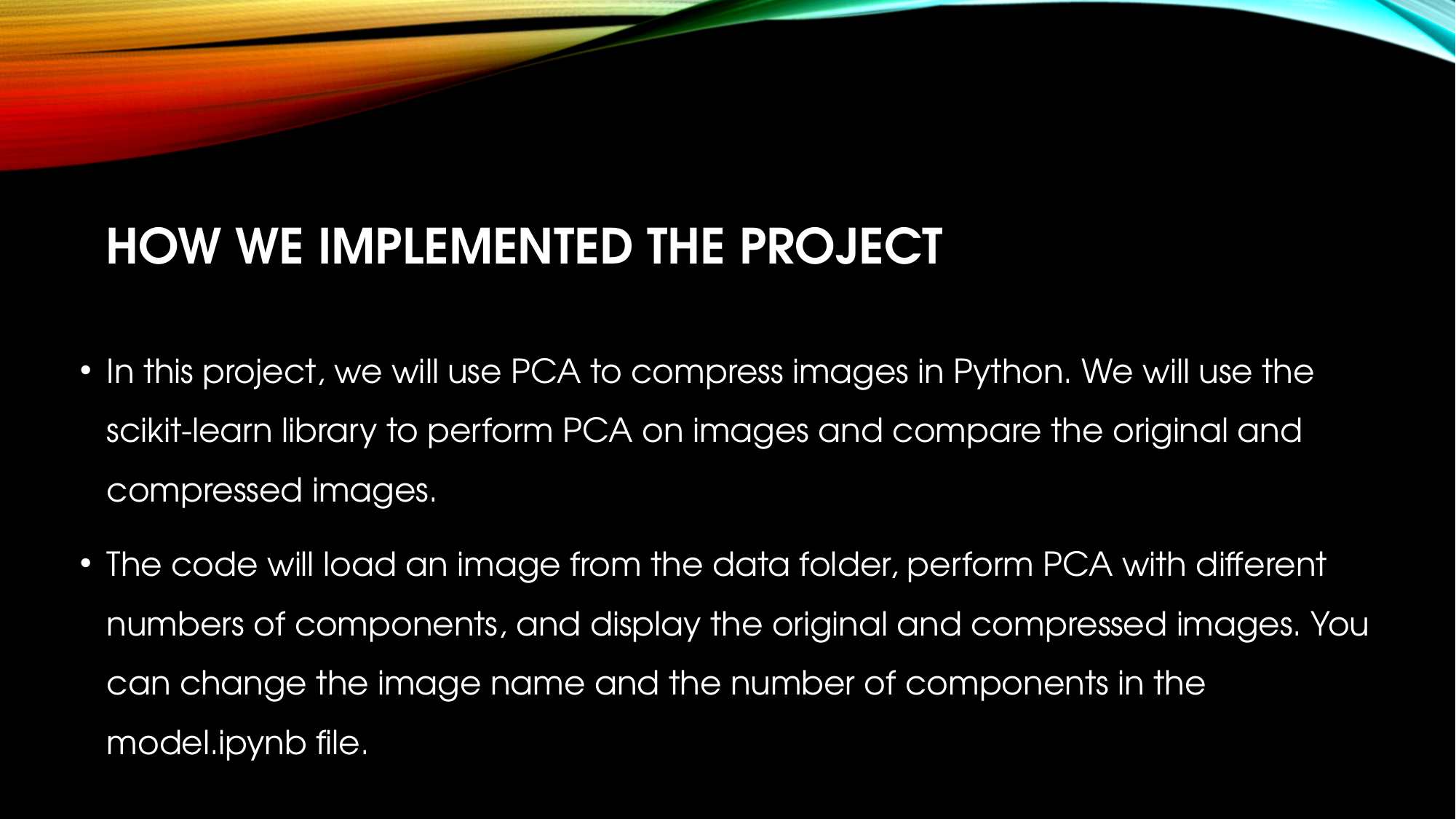

# HOW WE IMPLEMENTED THE PROJECT
In this project, we will use PCA to compress images in Python. We will use the scikit-learn library to perform PCA on images and compare the original and compressed images.
The code will load an image from the data folder, perform PCA with different numbers of components, and display the original and compressed images. You can change the image name and the number of components in the model.ipynb file.